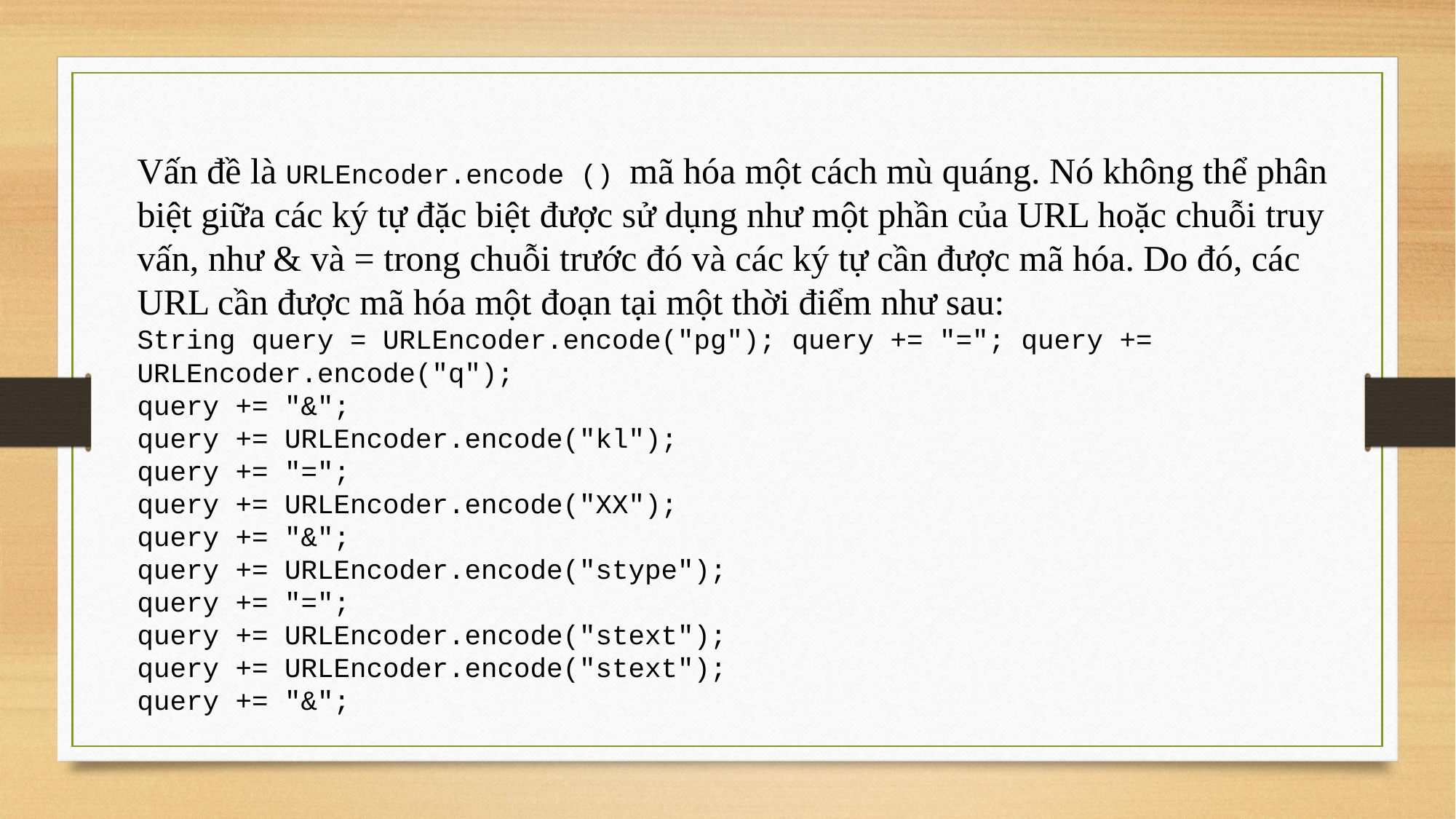

Vấn đề là URLEncoder.encode () mã hóa một cách mù quáng. Nó không thể phân biệt giữa các ký tự đặc biệt được sử dụng như một phần của URL hoặc chuỗi truy vấn, như & và = trong chuỗi trước đó và các ký tự cần được mã hóa. Do đó, các URL cần được mã hóa một đoạn tại một thời điểm như sau:
String query = URLEncoder.encode("pg"); query += "="; query += URLEncoder.encode("q");
query += "&";
query += URLEncoder.encode("kl");
query += "=";
query += URLEncoder.encode("XX");
query += "&";
query += URLEncoder.encode("stype");
query += "=";
query += URLEncoder.encode("stext");
query += URLEncoder.encode("stext");
query += "&";